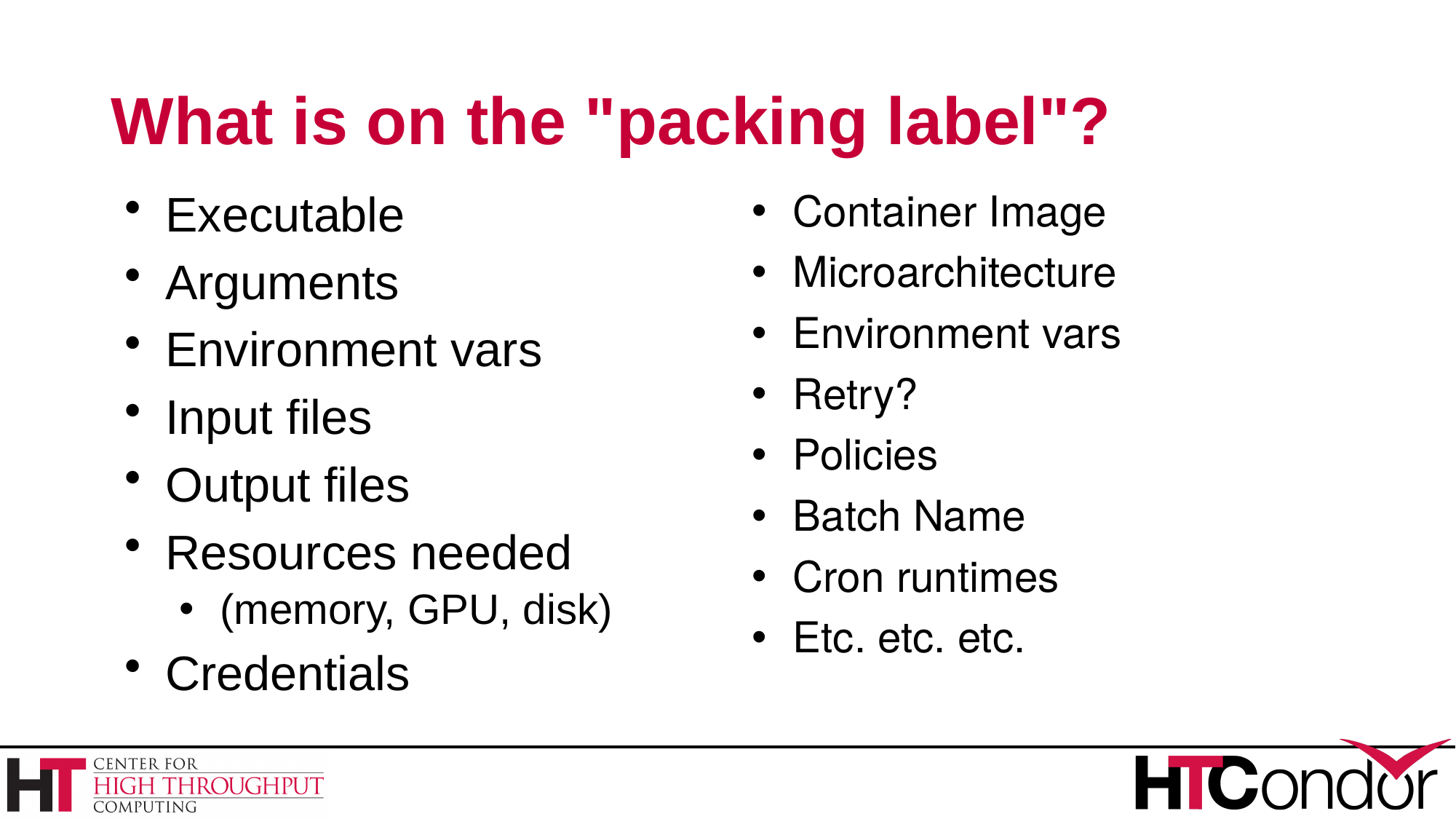

# What is on the "packing label"?
Executable
Arguments
Environment vars
Input files
Output files
Resources needed
(memory, GPU, disk)
Credentials
Container Image
Microarchitecture
Environment vars
Retry?
Policies
Batch Name
Cron runtimes
Etc. etc. etc.